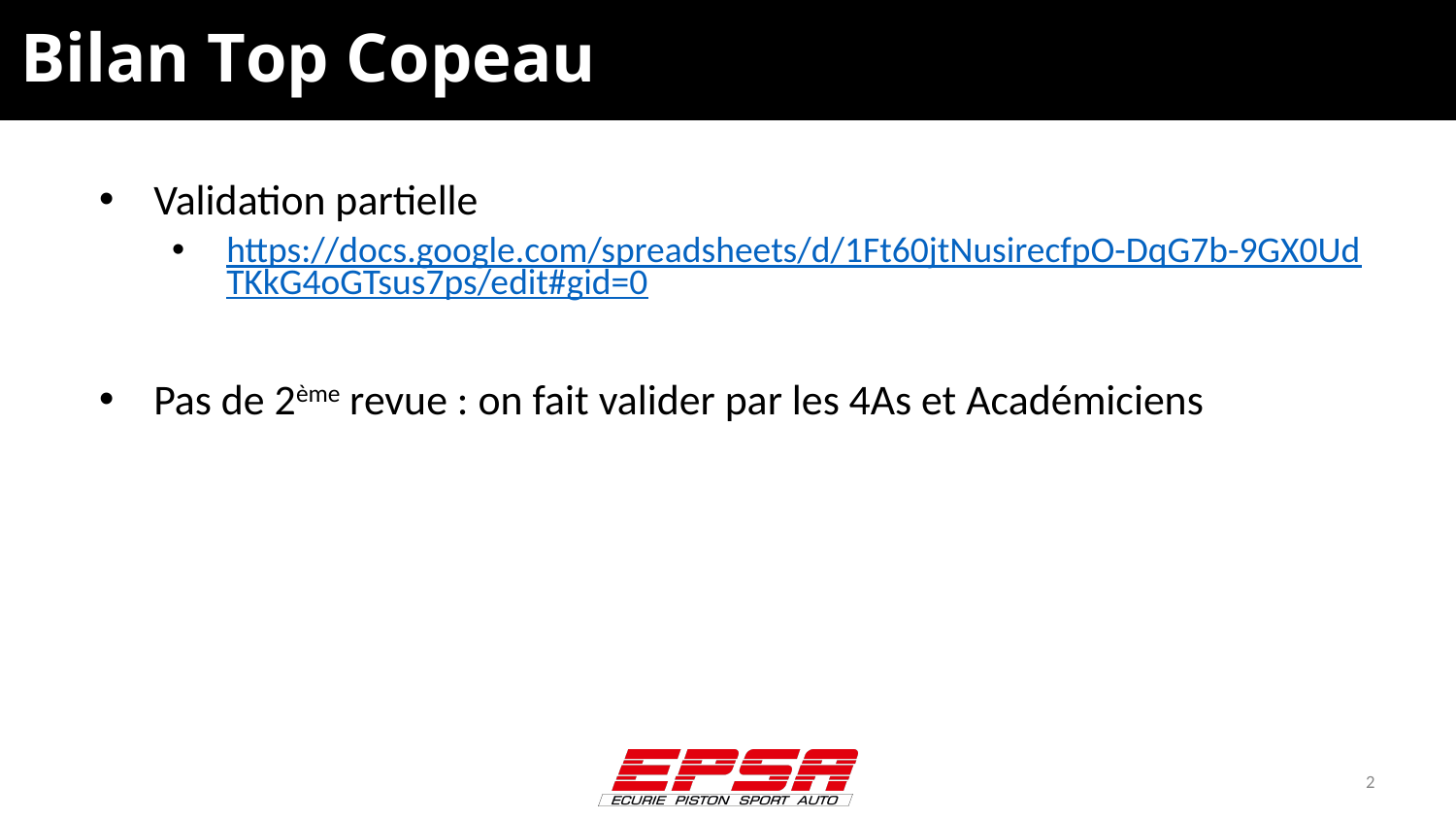

# Bilan Top Copeau
Validation partielle
https://docs.google.com/spreadsheets/d/1Ft60jtNusirecfpO-DqG7b-9GX0UdTKkG4oGTsus7ps/edit#gid=0

Pas de 2ème revue : on fait valider par les 4As et Académiciens

2